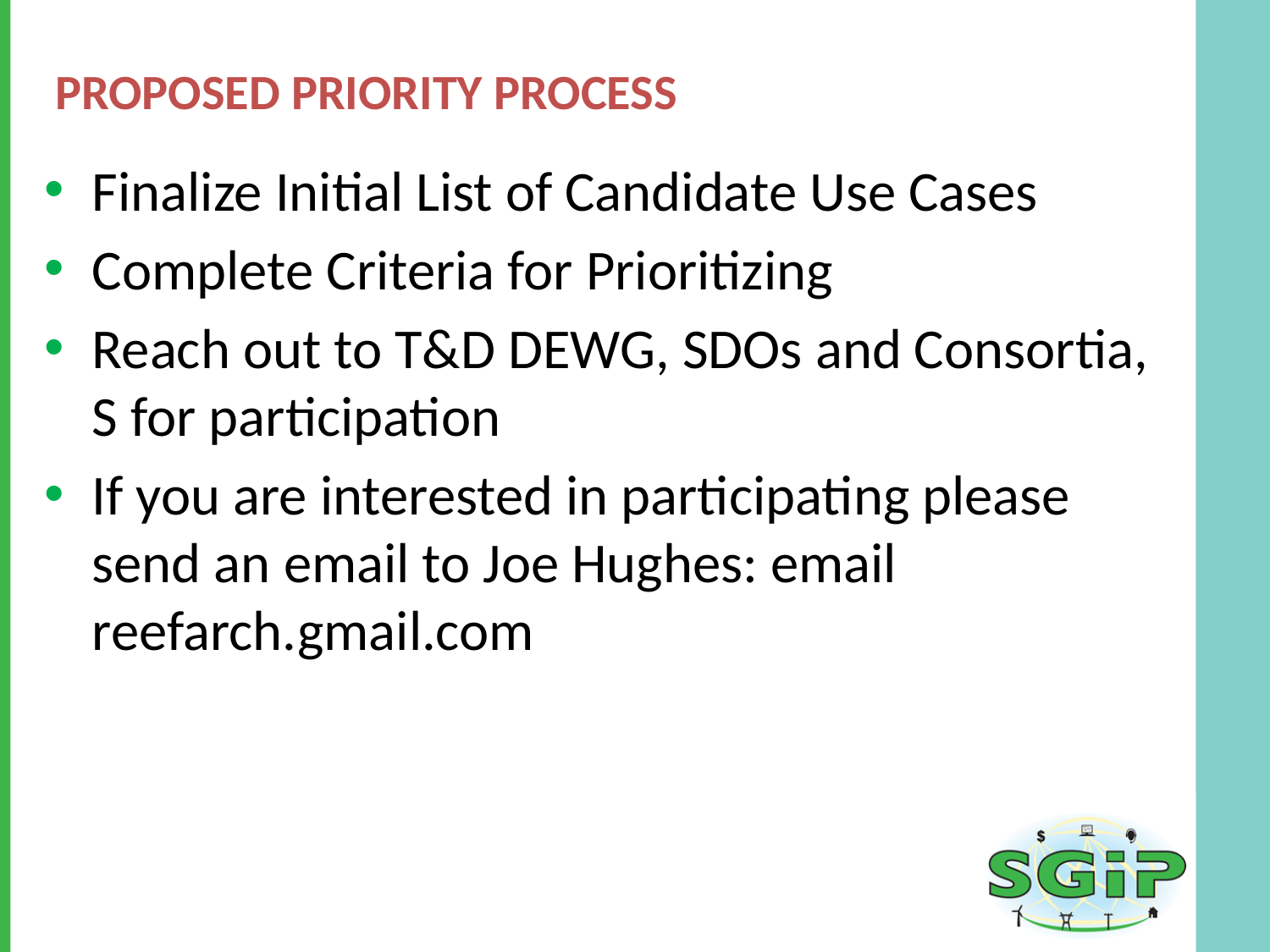

# Proposed Priority Process
Finalize Initial List of Candidate Use Cases
Complete Criteria for Prioritizing
Reach out to T&D DEWG, SDOs and Consortia, S for participation
If you are interested in participating please send an email to Joe Hughes: email reefarch.gmail.com